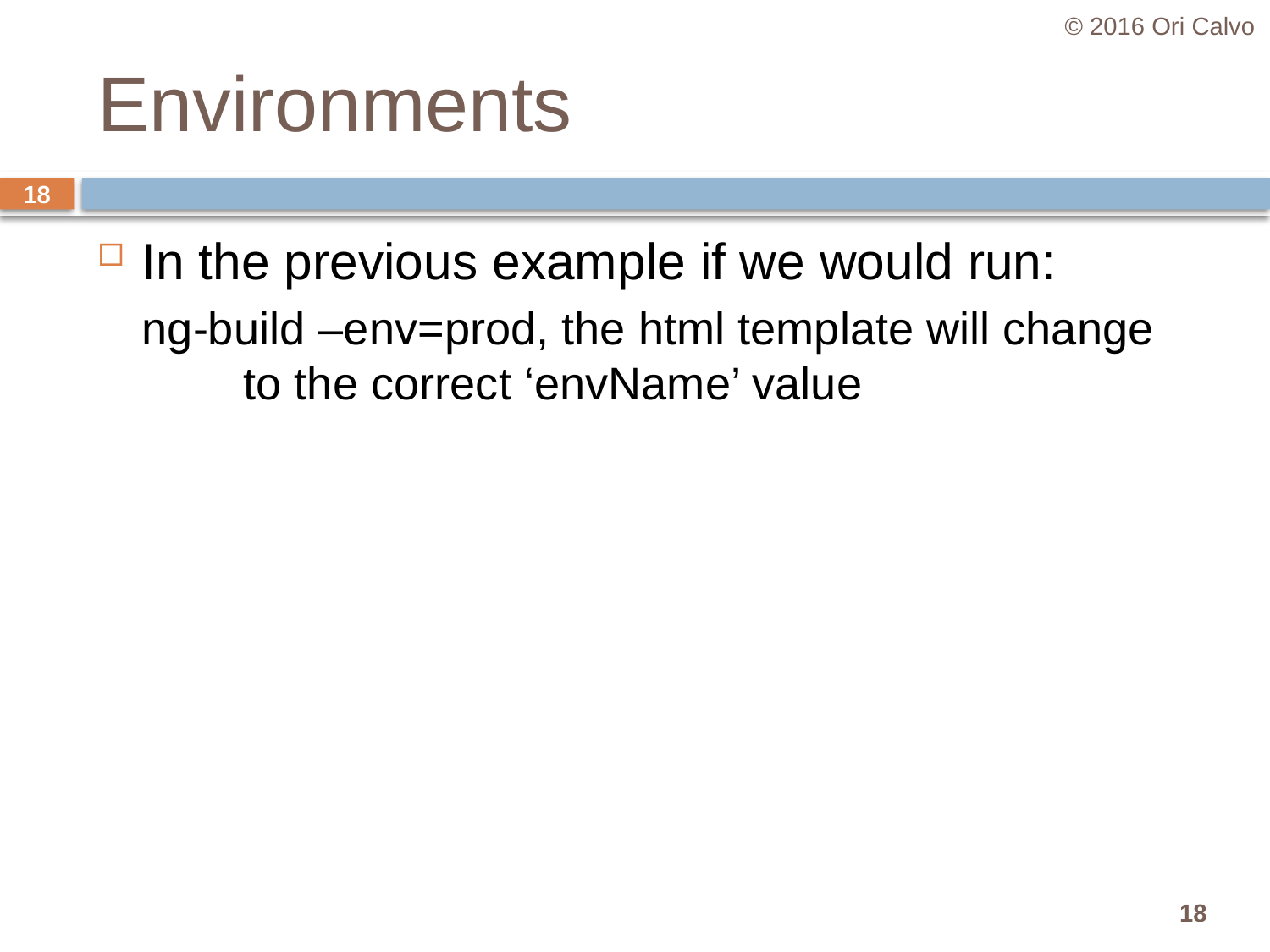

© 2016 Ori Calvo
# Environments
18
In the previous example if we would run:
ng-build –env=prod, the html template will change            to the correct ‘envName’ value